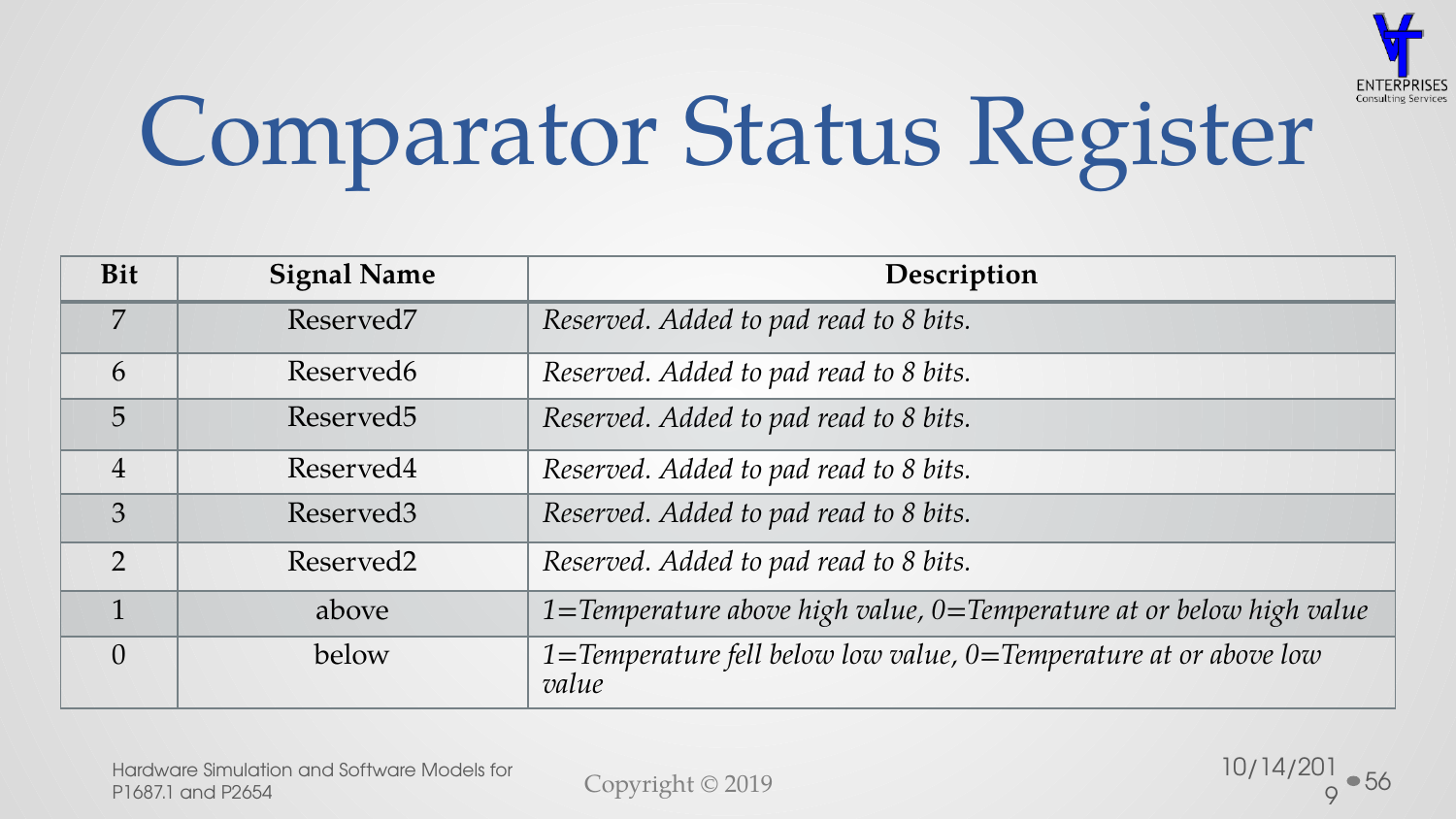

# Comparator Status Register
| Bit | Signal Name | Description |
| --- | --- | --- |
| 7 | Reserved7 | Reserved. Added to pad read to 8 bits. |
| 6 | Reserved6 | Reserved. Added to pad read to 8 bits. |
| 5 | Reserved5 | Reserved. Added to pad read to 8 bits. |
| 4 | Reserved4 | Reserved. Added to pad read to 8 bits. |
| 3 | Reserved3 | Reserved. Added to pad read to 8 bits. |
| 2 | Reserved2 | Reserved. Added to pad read to 8 bits. |
| 1 | above | 1=Temperature above high value, 0=Temperature at or below high value |
| 0 | below | 1=Temperature fell below low value, 0=Temperature at or above low value |
Hardware Simulation and Software Models for P1687.1 and P2654
10/14/2019
56